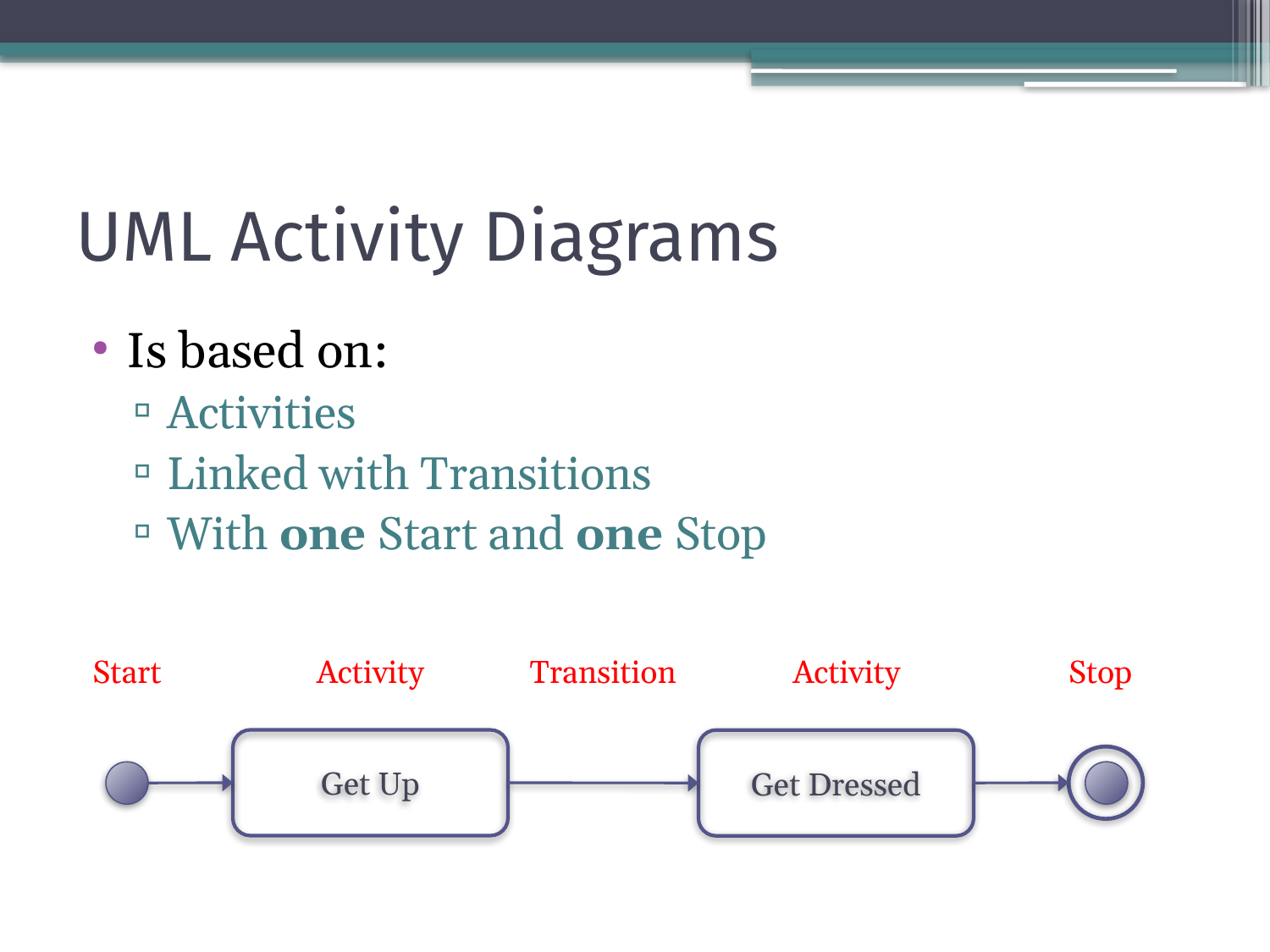

# UML Activity Diagrams
Is based on:
Activities
Linked with Transitions
With one Start and one Stop

Start
Activity
Transition
Activity
Stop
Get Up
Get Dressed